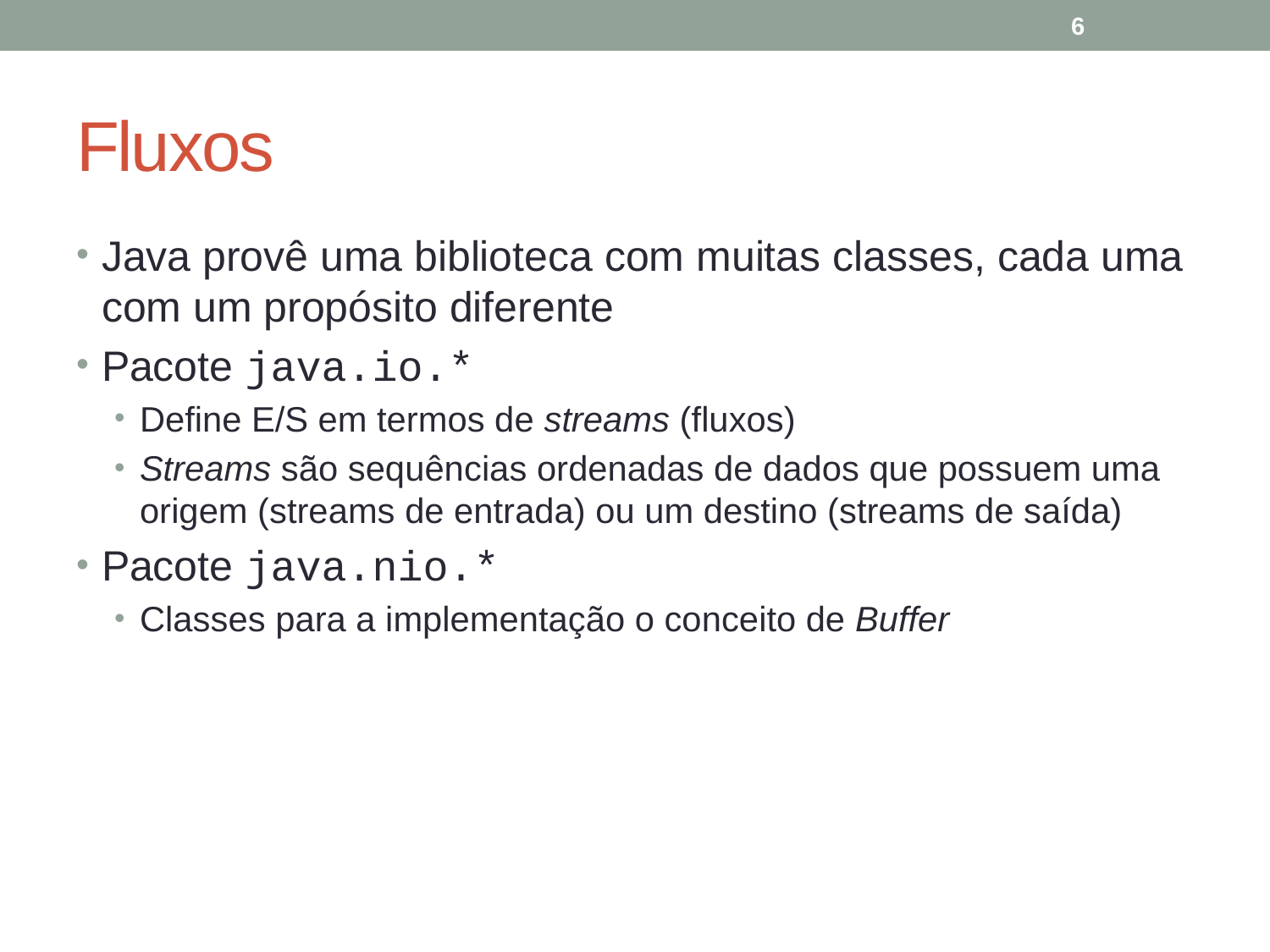

6
# Fluxos
Java provê uma biblioteca com muitas classes, cada uma com um propósito diferente
Pacote java.io.*
Define E/S em termos de streams (fluxos)
Streams são sequências ordenadas de dados que possuem uma origem (streams de entrada) ou um destino (streams de saída)
Pacote java.nio.*
Classes para a implementação o conceito de Buffer